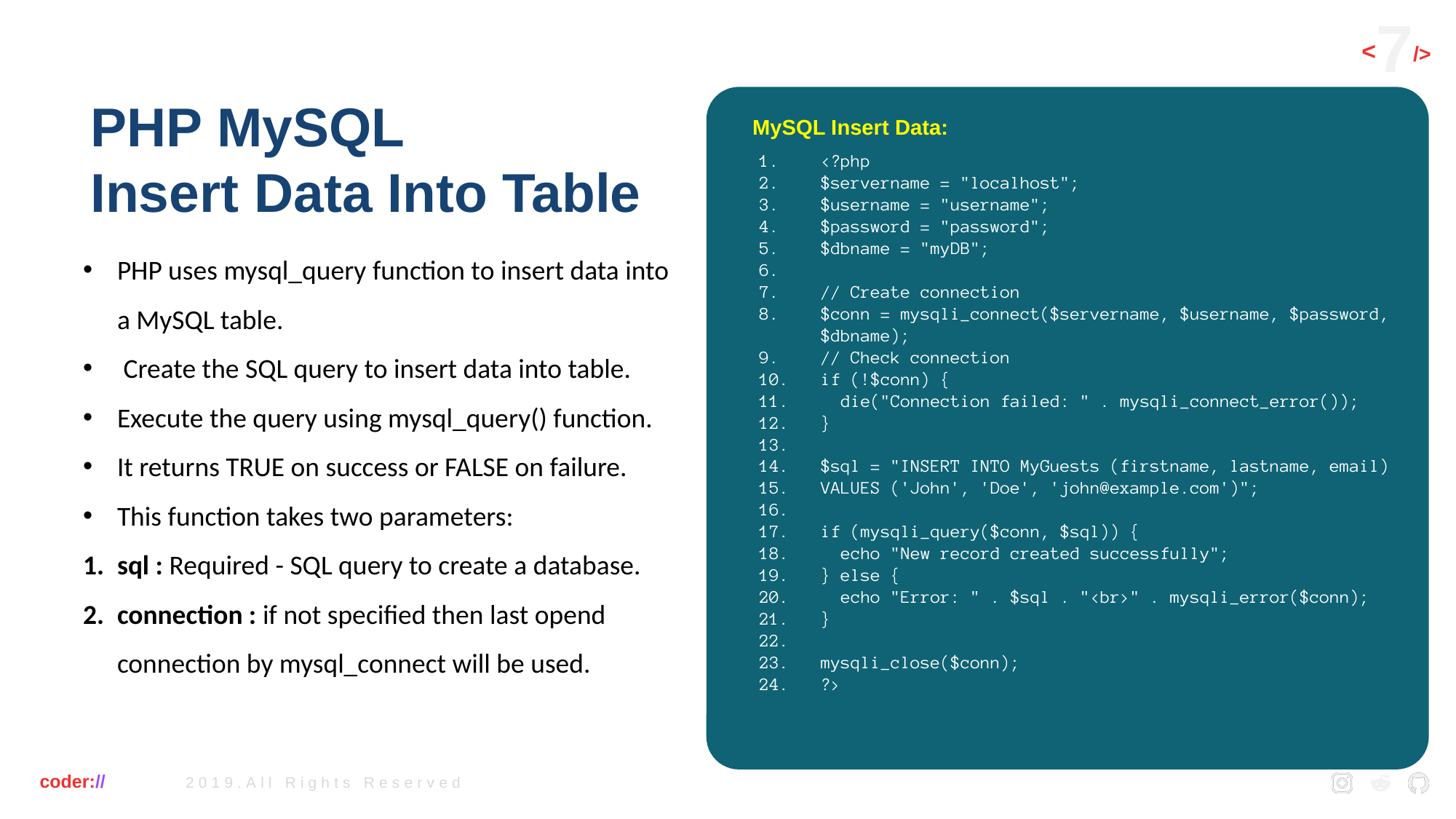

PHP MySQL
Insert Data Into Table

MySQL Insert Data:
<?php
$servername = "localhost";
$username = "username";
$password = "password";
$dbname = "myDB";

// Create connection
$conn = mysqli_connect($servername, $username, $password, $dbname);
// Check connection
if (!$conn) {
  die("Connection failed: " . mysqli_connect_error());
}

$sql = "INSERT INTO MyGuests (firstname, lastname, email)
VALUES ('John', 'Doe', 'john@example.com')";

if (mysqli_query($conn, $sql)) {
  echo "New record created successfully";
} else {
  echo "Error: " . $sql . "<br>" . mysqli_error($conn);
}

mysqli_close($conn);
?>
PHP uses mysql_query function to insert data into a MySQL table.
 Create the SQL query to insert data into table.
Execute the query using mysql_query() function.
It returns TRUE on success or FALSE on failure.
This function takes two parameters:
sql : Required - SQL query to create a database.
connection : if not specified then last opend connection by mysql_connect will be used.